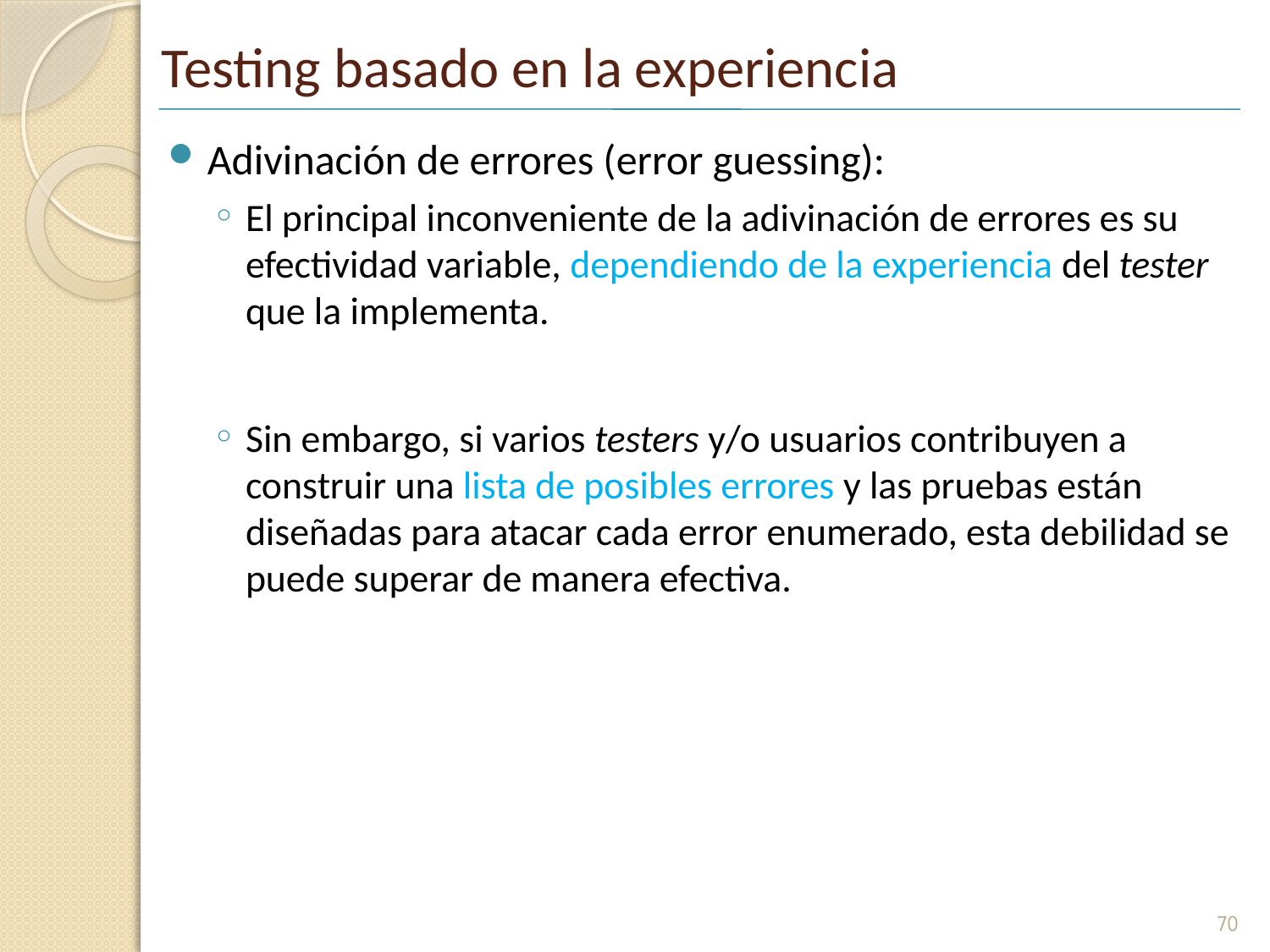

# Testing basado en la experiencia
Adivinación de errores (error guessing):
El principal inconveniente de la adivinación de errores es su efectividad variable, dependiendo de la experiencia del tester que la implementa.

Sin embargo, si varios testers y/o usuarios contribuyen a construir una lista de posibles errores y las pruebas están diseñadas para atacar cada error enumerado, esta debilidad se puede superar de manera efectiva.
70